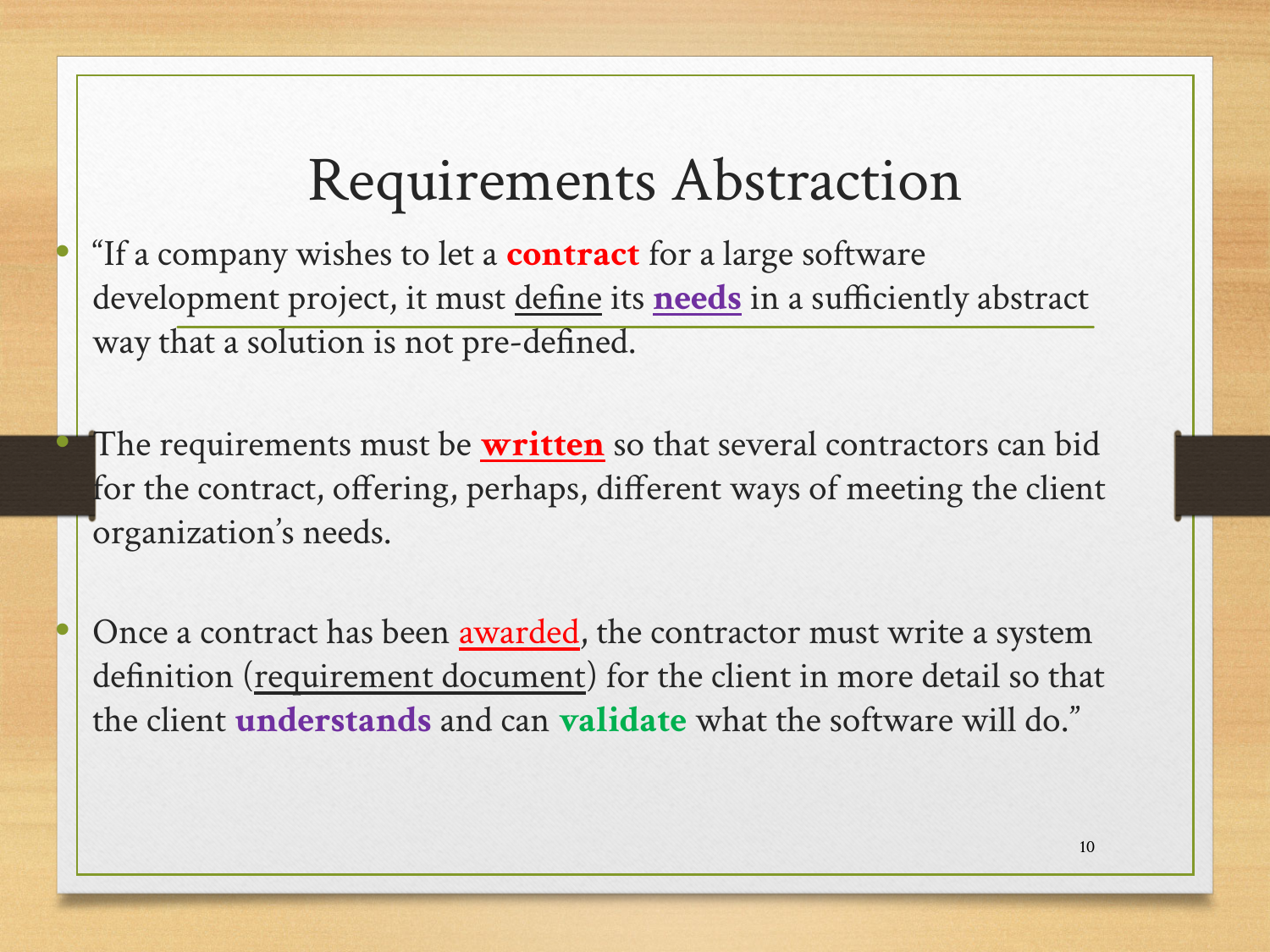

# Requirements Abstraction
“If a company wishes to let a contract for a large software development project, it must define its needs in a sufficiently abstract way that a solution is not pre-defined.

The requirements must be written so that several contractors can bid for the contract, offering, perhaps, different ways of meeting the client organization’s needs.

Once a contract has been awarded, the contractor must write a system definition (requirement document) for the client in more detail so that the client understands and can validate what the software will do.”

10